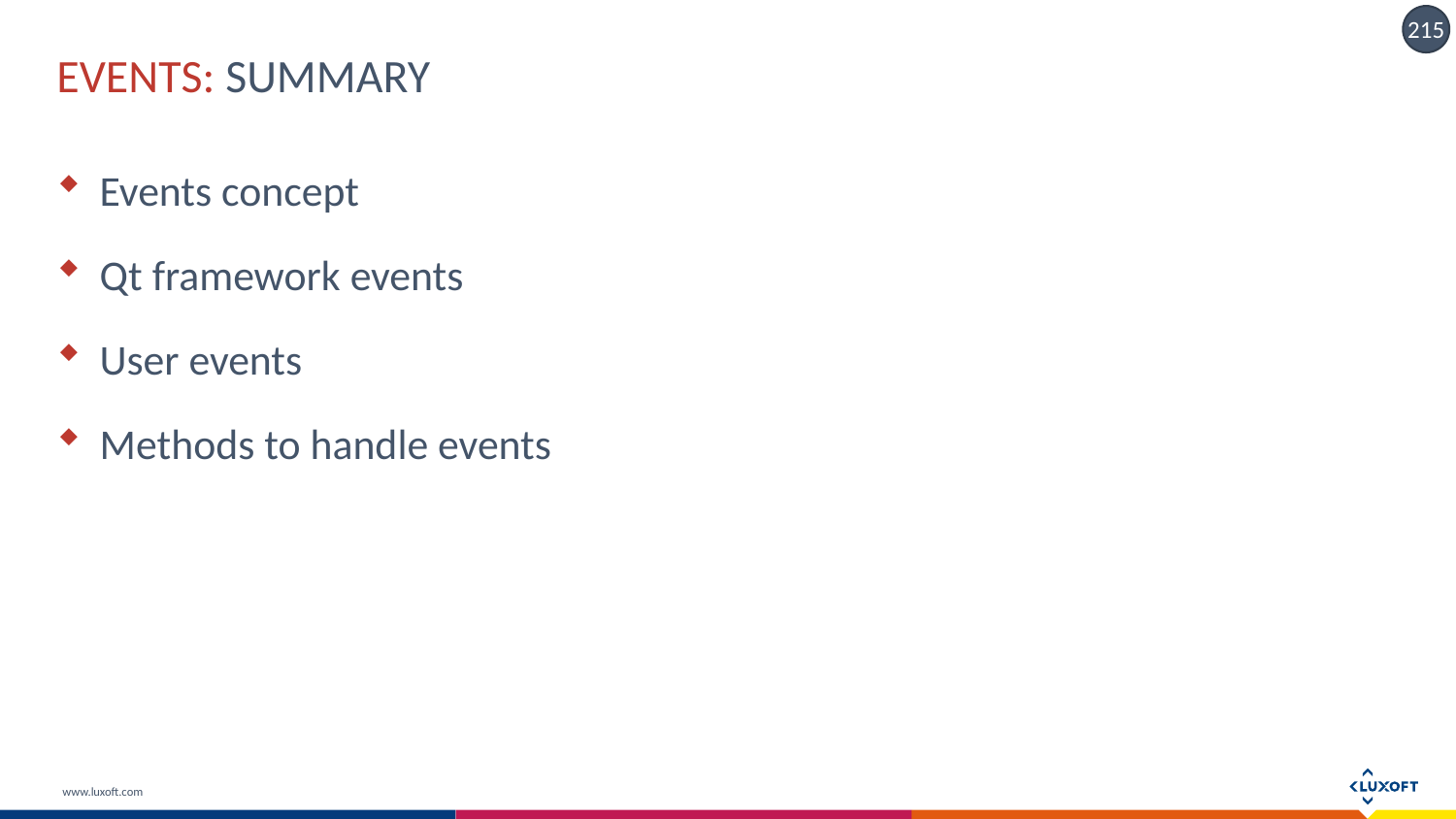

# EVENTS: SUMMARY
Events concept
Qt framework events
User events
Methods to handle events